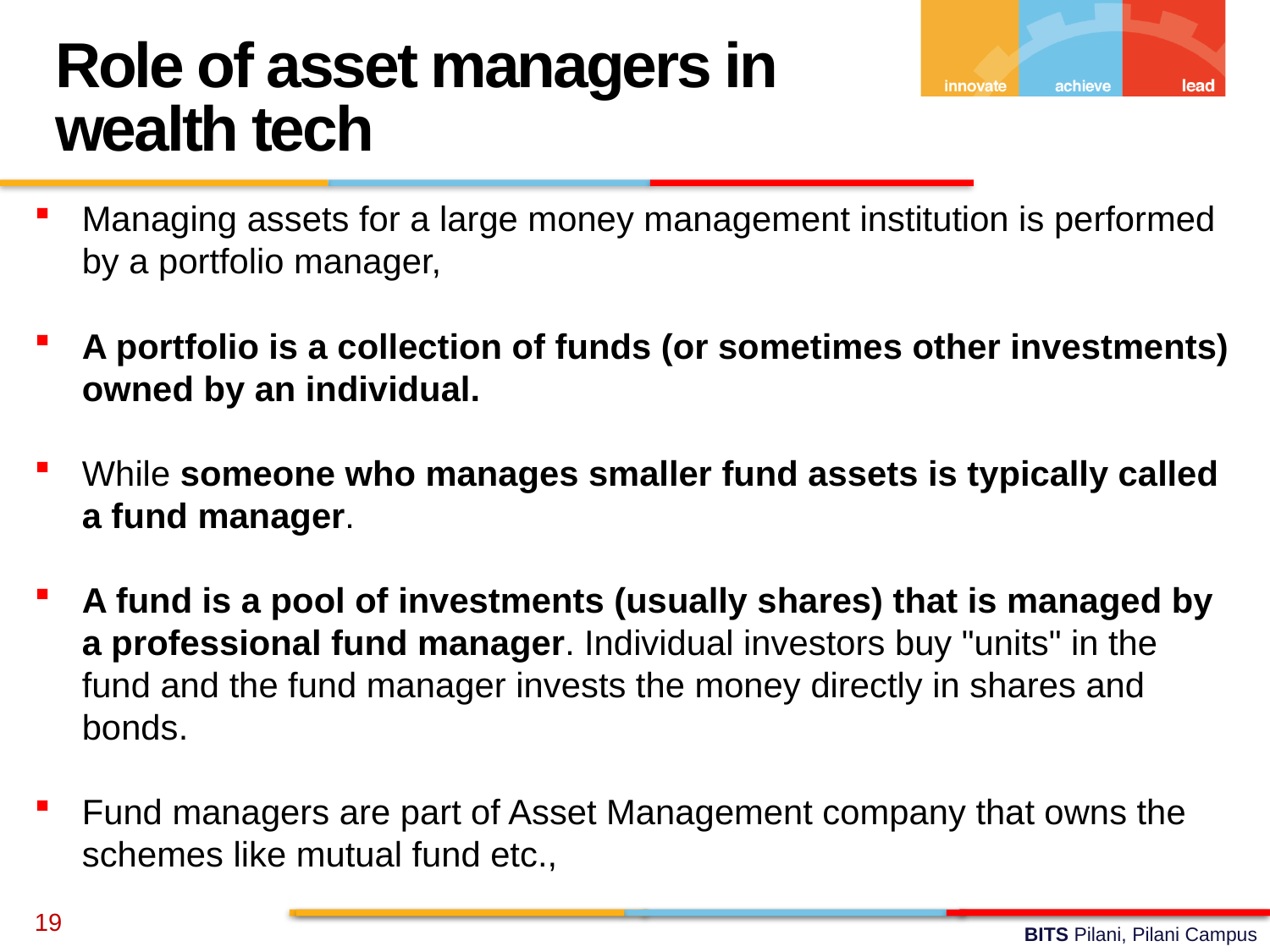

Role of asset managers in wealth tech
Managing assets for a large money management institution is performed by a portfolio manager,

A portfolio is a collection of funds (or sometimes other investments) owned by an individual.

While someone who manages smaller fund assets is typically called a fund manager.

A fund is a pool of investments (usually shares) that is managed by a professional fund manager. Individual investors buy "units" in the fund and the fund manager invests the money directly in shares and bonds.
Fund managers are part of Asset Management company that owns the schemes like mutual fund etc.,
19